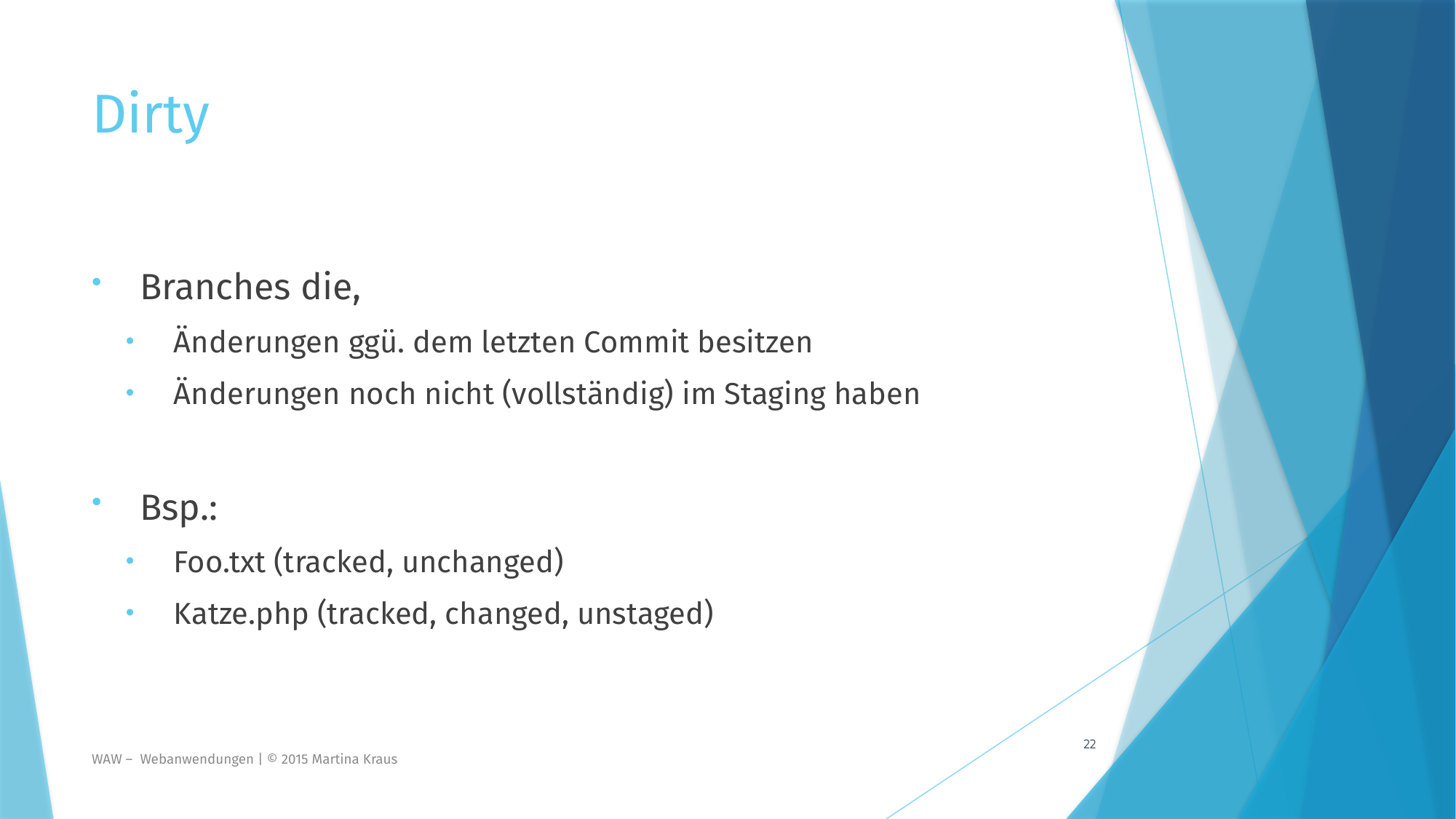

# Dirty
Branches die,
Änderungen ggü. dem letzten Commit besitzen
Änderungen noch nicht (vollständig) im Staging haben

Bsp.:
Foo.txt (tracked, unchanged)
Katze.php (tracked, changed, unstaged)
22
WAW –  Webanwendungen | © 2015 Martina Kraus